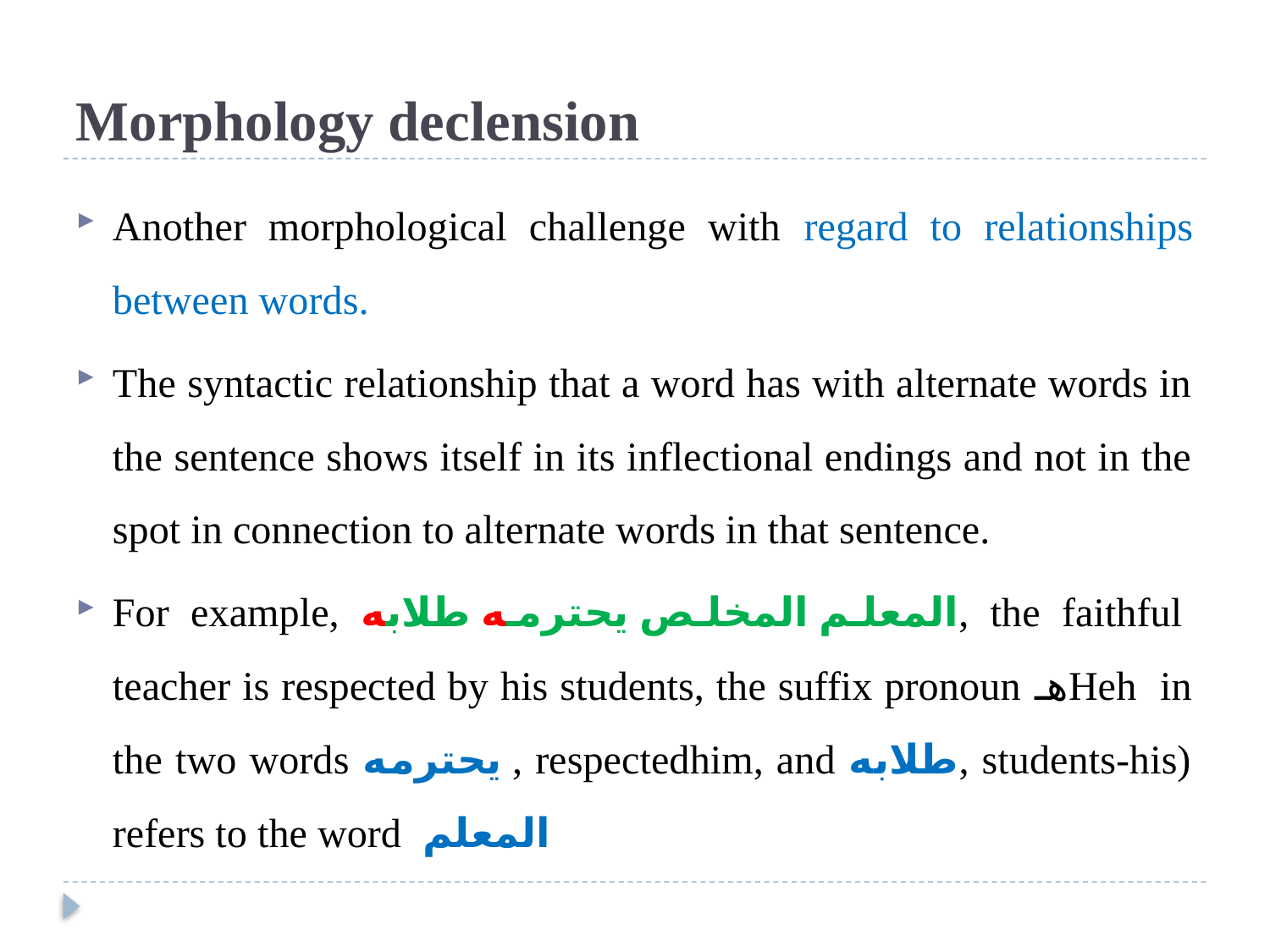

# Morphology declension
Another morphological challenge with regard to relationships between words.
The syntactic relationship that a word has with alternate words in the sentence shows itself in its inflectional endings and not in the spot in connection to alternate words in that sentence.
For example, المعلم المخلص يحترمه طلابه, the faithful teacher is respected by his students, the suffix pronoun هـHeh  in the two words يحترمه , respectedhim, and طلابه, students-his) refers to the word  المعلم